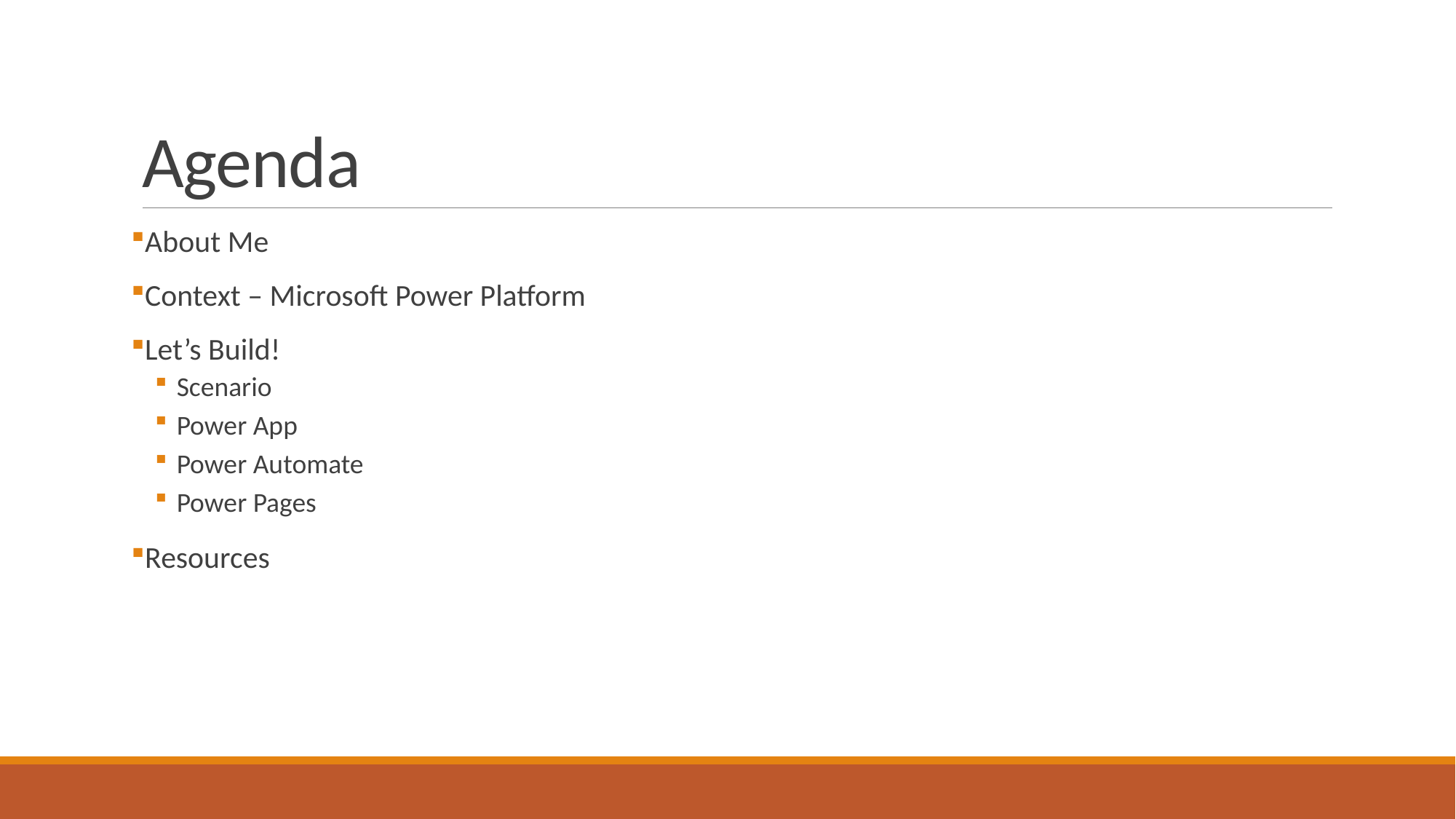

# Agenda
About Me
Context – Microsoft Power Platform
Let’s Build!
Scenario
Power App
Power Automate
Power Pages
Resources